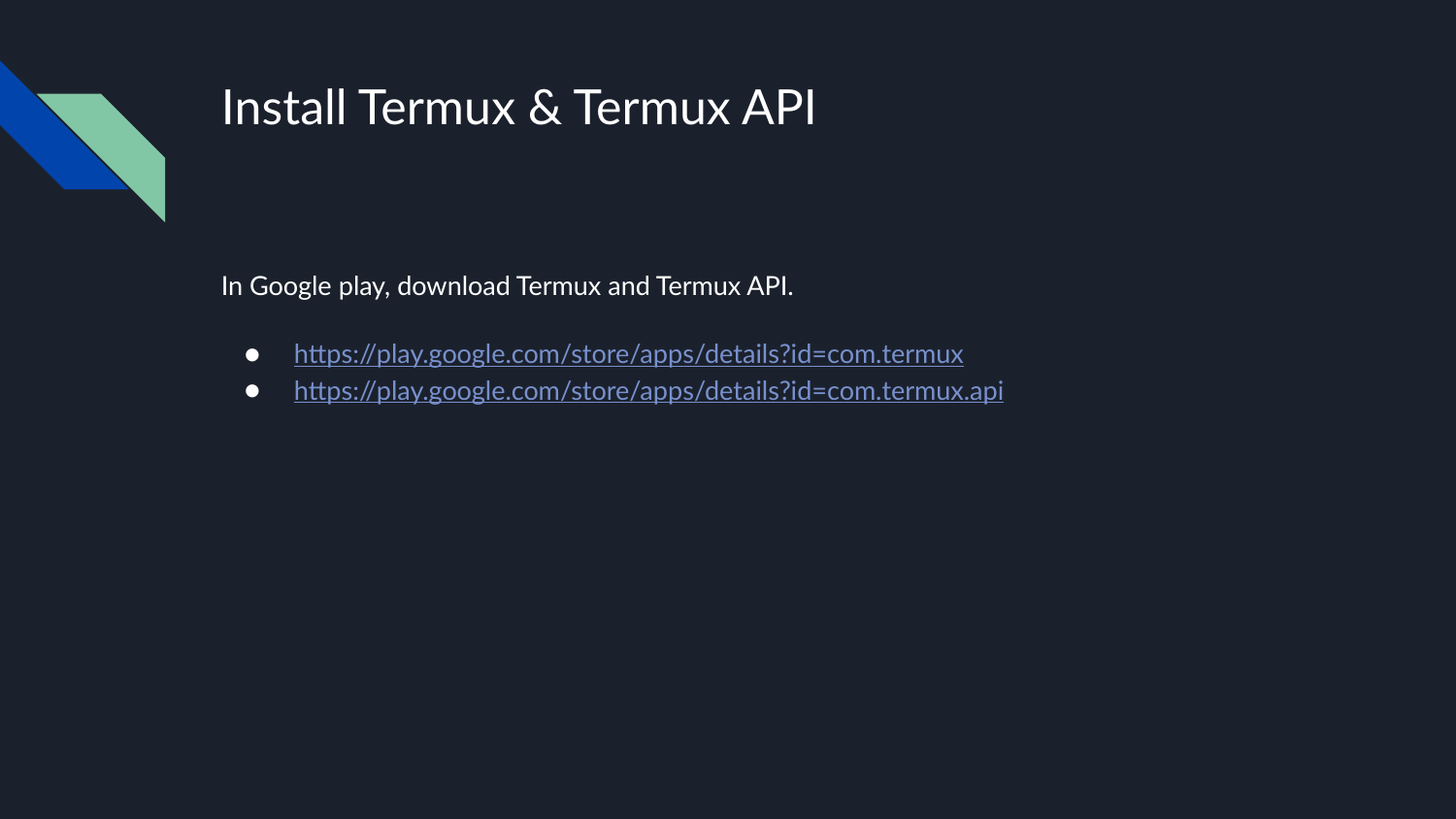

# Install Termux & Termux API
In Google play, download Termux and Termux API.
https://play.google.com/store/apps/details?id=com.termux
https://play.google.com/store/apps/details?id=com.termux.api